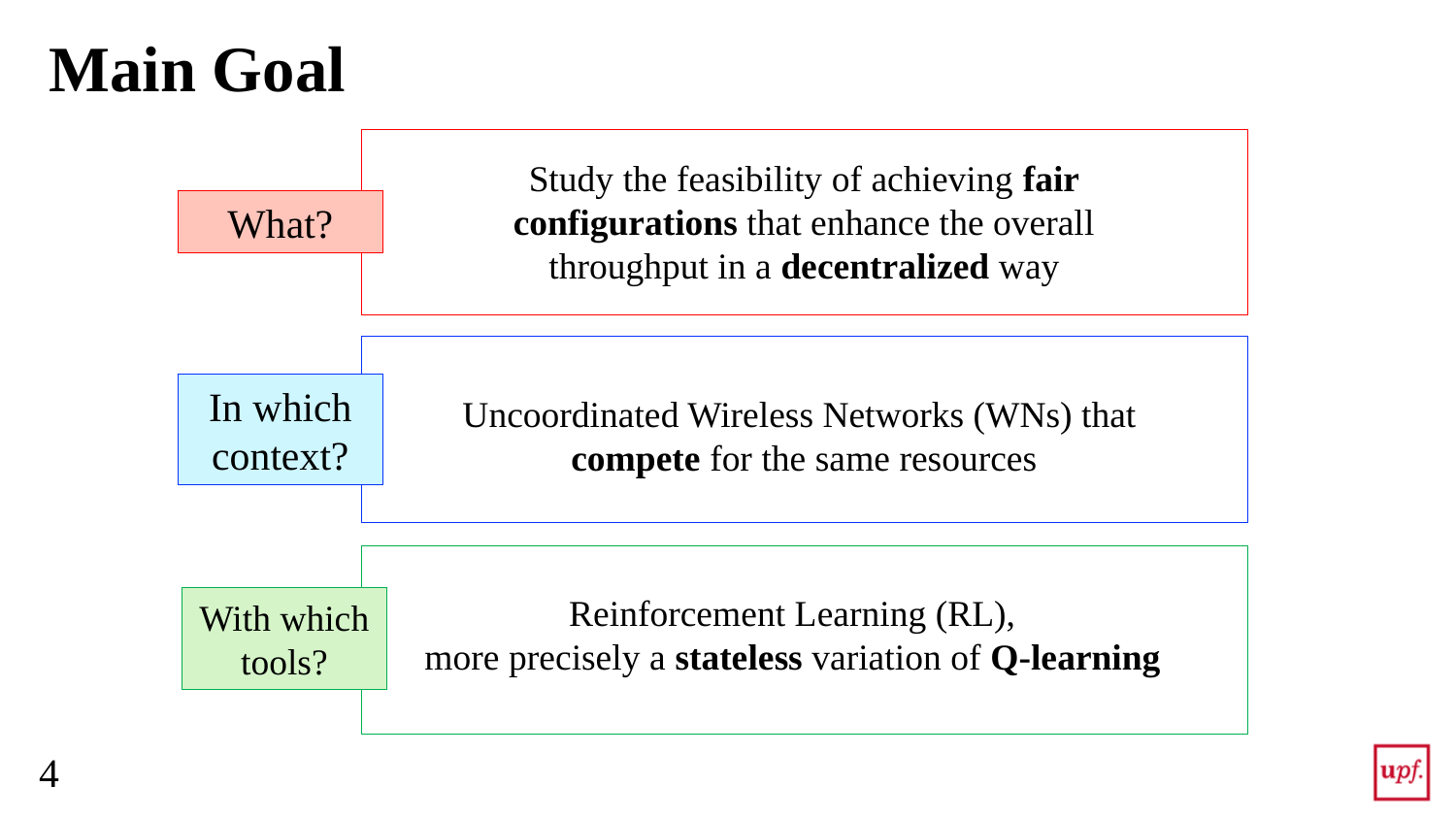

# Main Goal

Study the feasibility of achieving fair configurations that enhance the overall throughput in a decentralized way
What?

Uncoordinated Wireless Networks (WNs) that  compete for the same resources
In which context?

Reinforcement Learning (RL),
more precisely a stateless variation of Q-learning
With which tools?
4